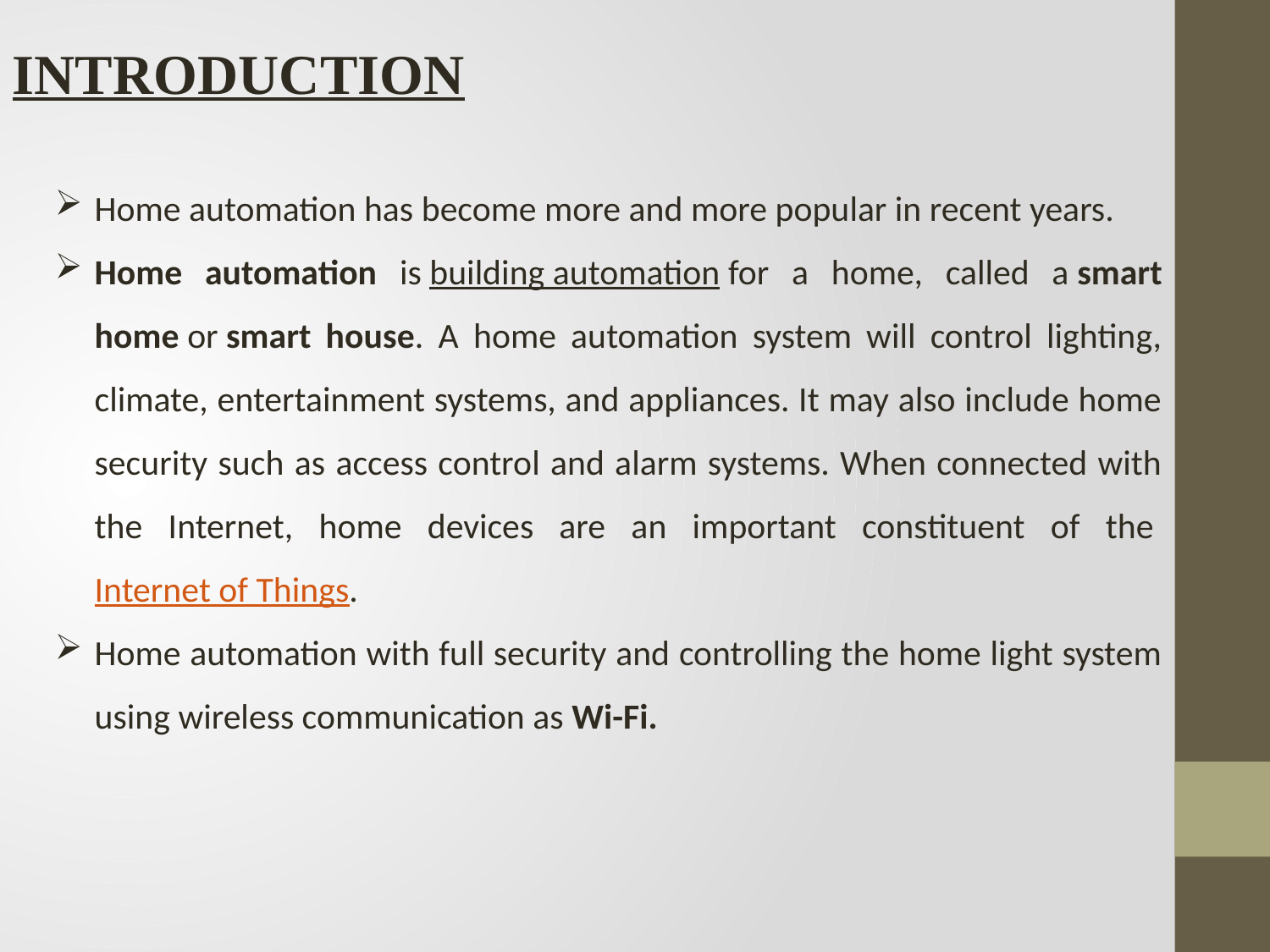

INTRODUCTION
Home automation has become more and more popular in recent years.
Home automation is building automation for a home, called a smart home or smart house. A home automation system will control lighting, climate, entertainment systems, and appliances. It may also include home security such as access control and alarm systems. When connected with the Internet, home devices are an important constituent of the Internet of Things.
Home automation with full security and controlling the home light system using wireless communication as Wi-Fi.